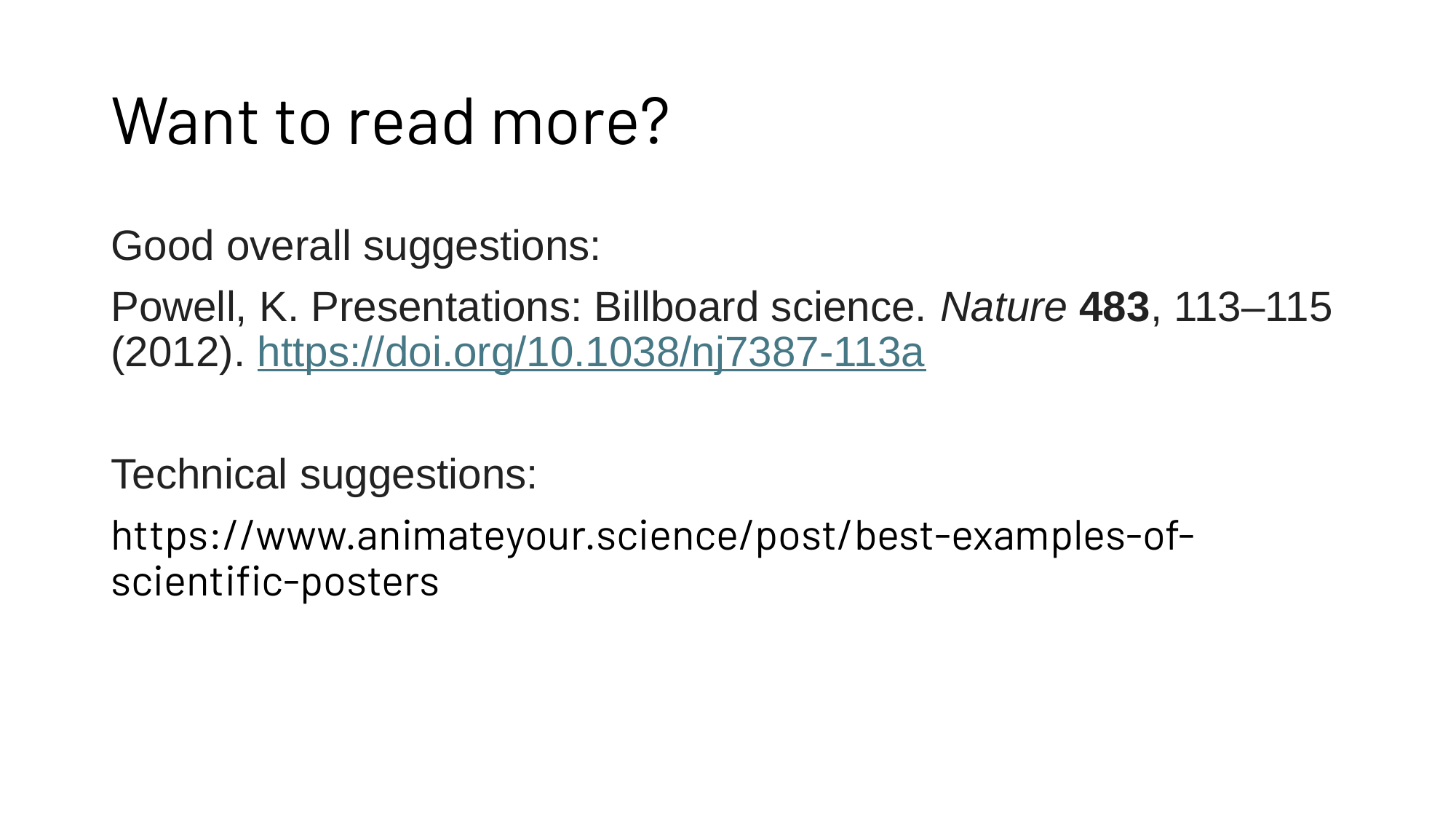

# Want to read more?
Good overall suggestions:
Powell, K. Presentations: Billboard science. Nature 483, 113–115 (2012). https://doi.org/10.1038/nj7387-113a

Technical suggestions:
https://www.animateyour.science/post/best-examples-of-scientific-posters